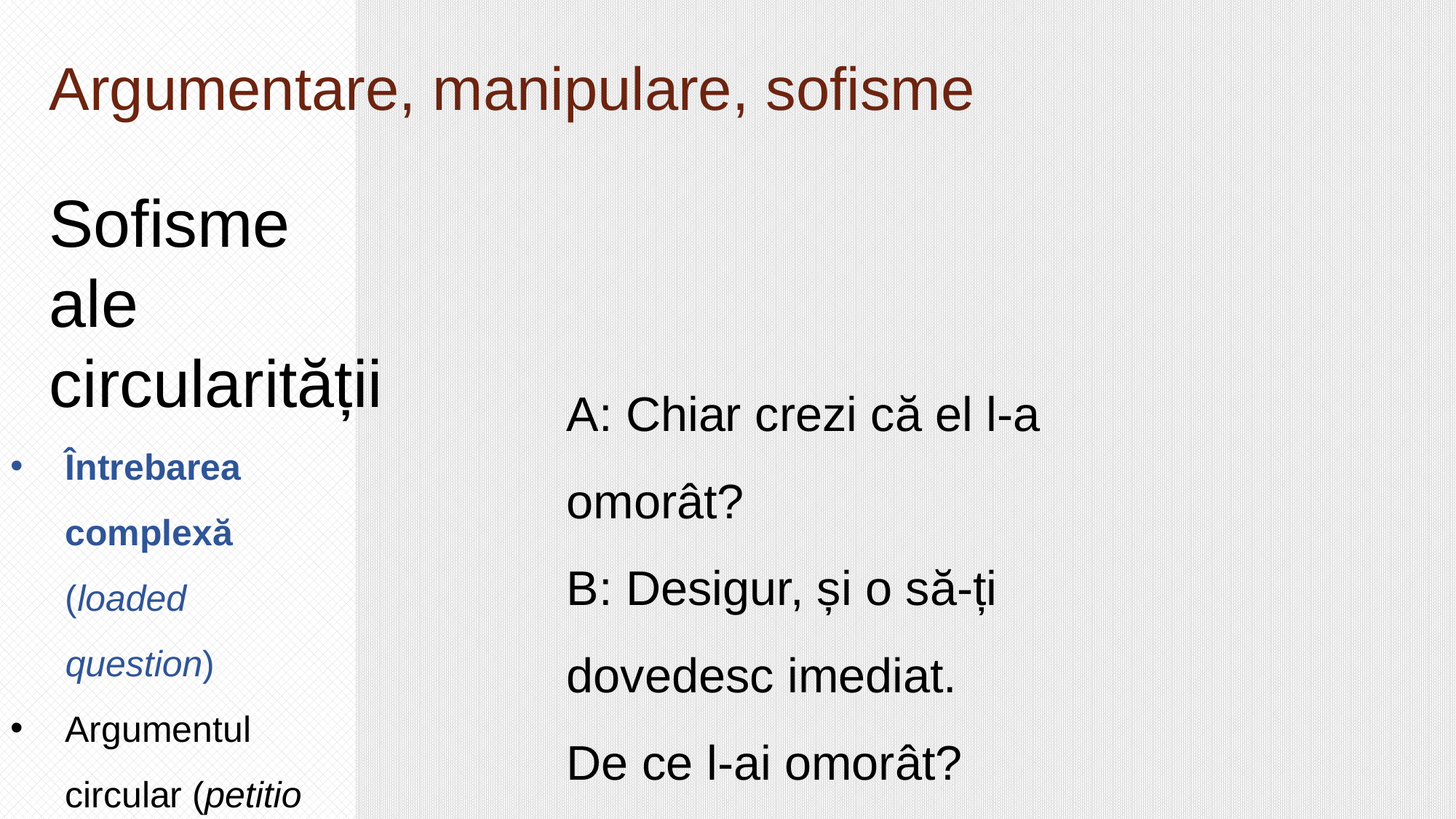

Argumentare, manipulare, sofisme
Sofisme ale circularității

A: Chiar crezi că el l-a omorât?
B: Desigur, și o să-ți dovedesc imediat.
De ce l-ai omorât?
Întrebarea complexă (loaded question)
Argumentul circular (petitio principi)